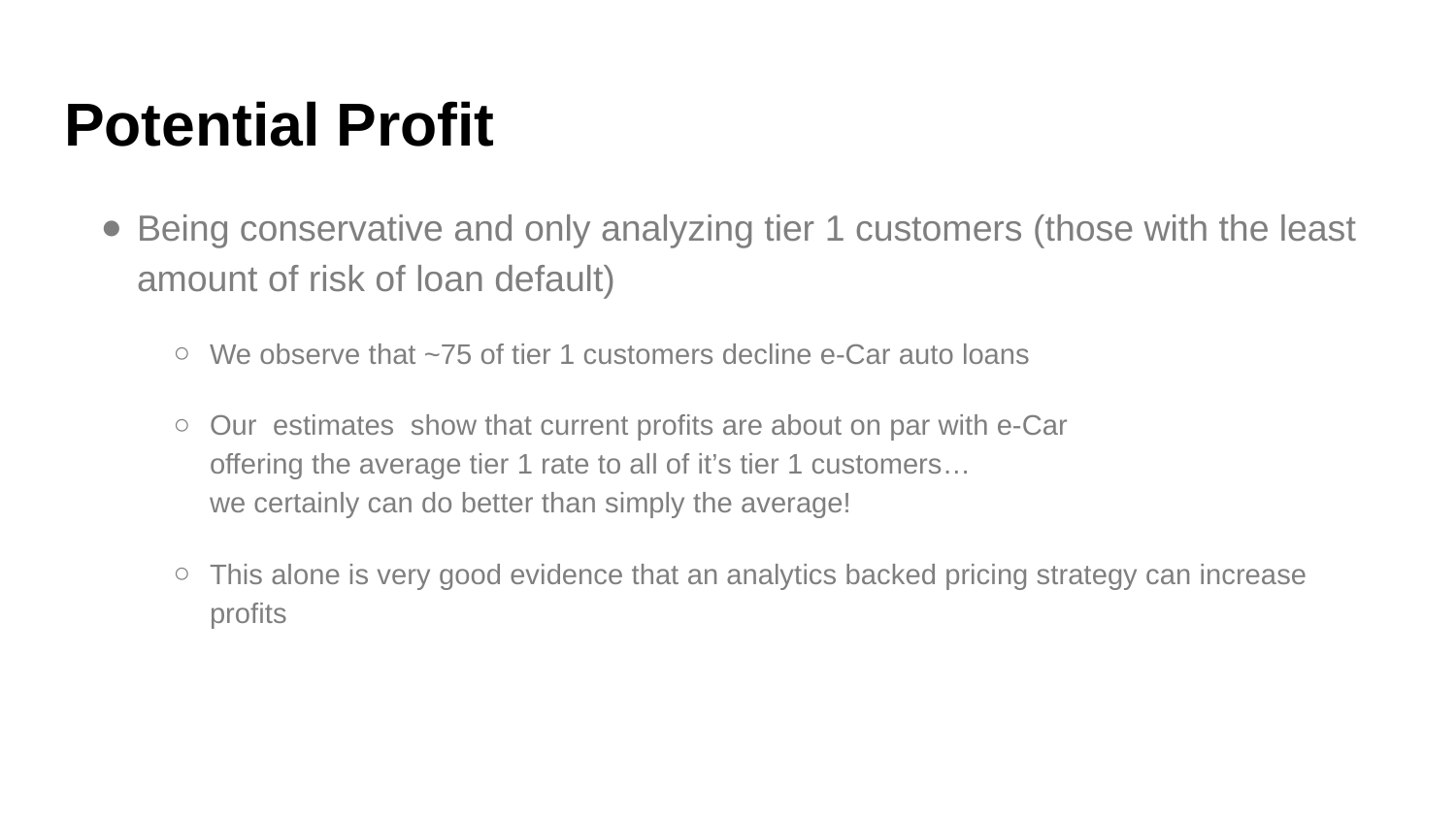

# Potential Profit
Being conservative and only analyzing tier 1 customers (those with the least amount of risk of loan default)
We observe that ~75 of tier 1 customers decline e-Car auto loans
Our  estimates  show that current profits are about on par with e-Car
offering the average tier 1 rate to all of it’s tier 1 customers…
we certainly can do better than simply the average!
This alone is very good evidence that an analytics backed pricing strategy can increase profits